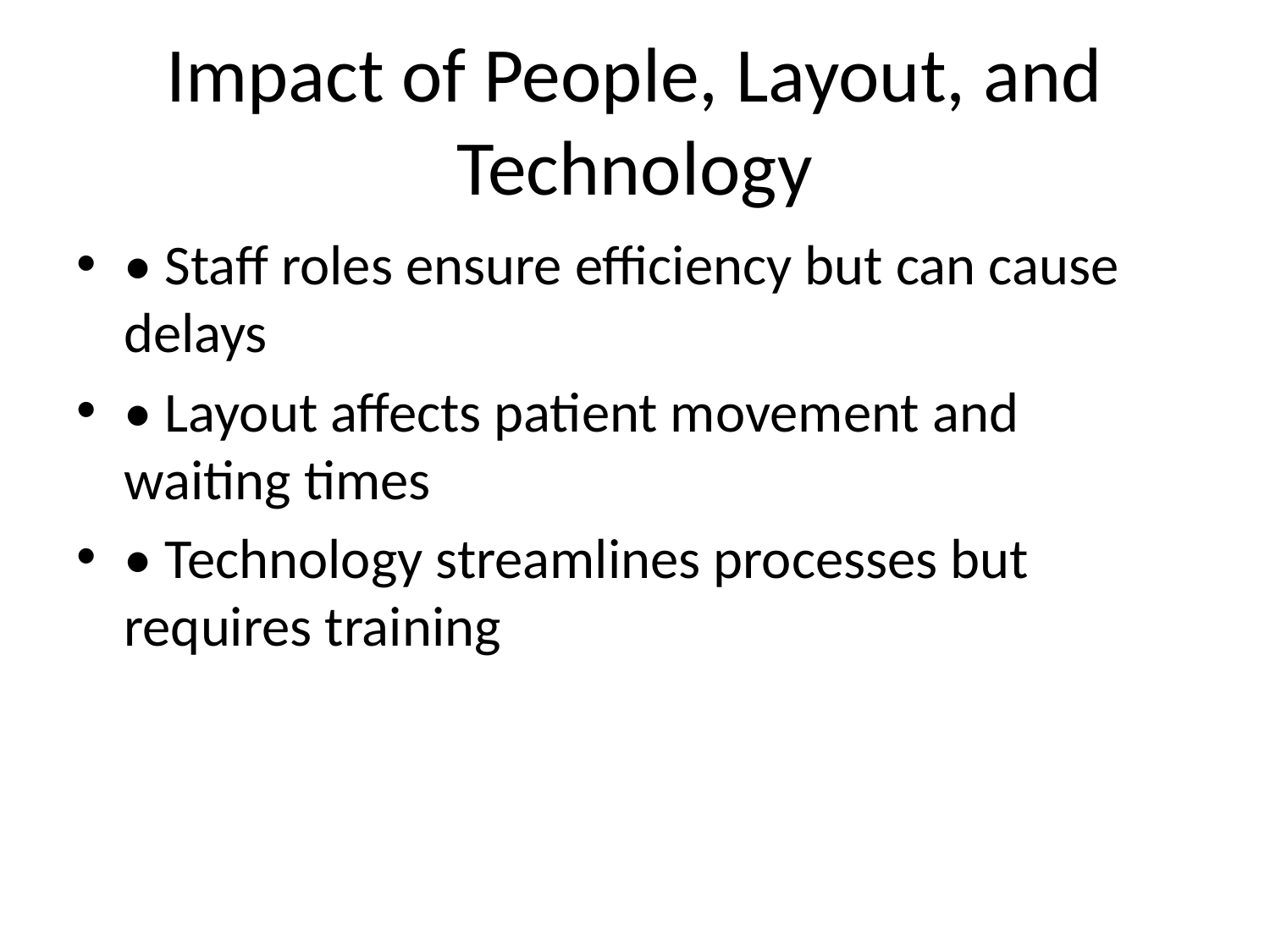

# Impact of People, Layout, and Technology
• Staff roles ensure efficiency but can cause delays
• Layout affects patient movement and waiting times
• Technology streamlines processes but requires training